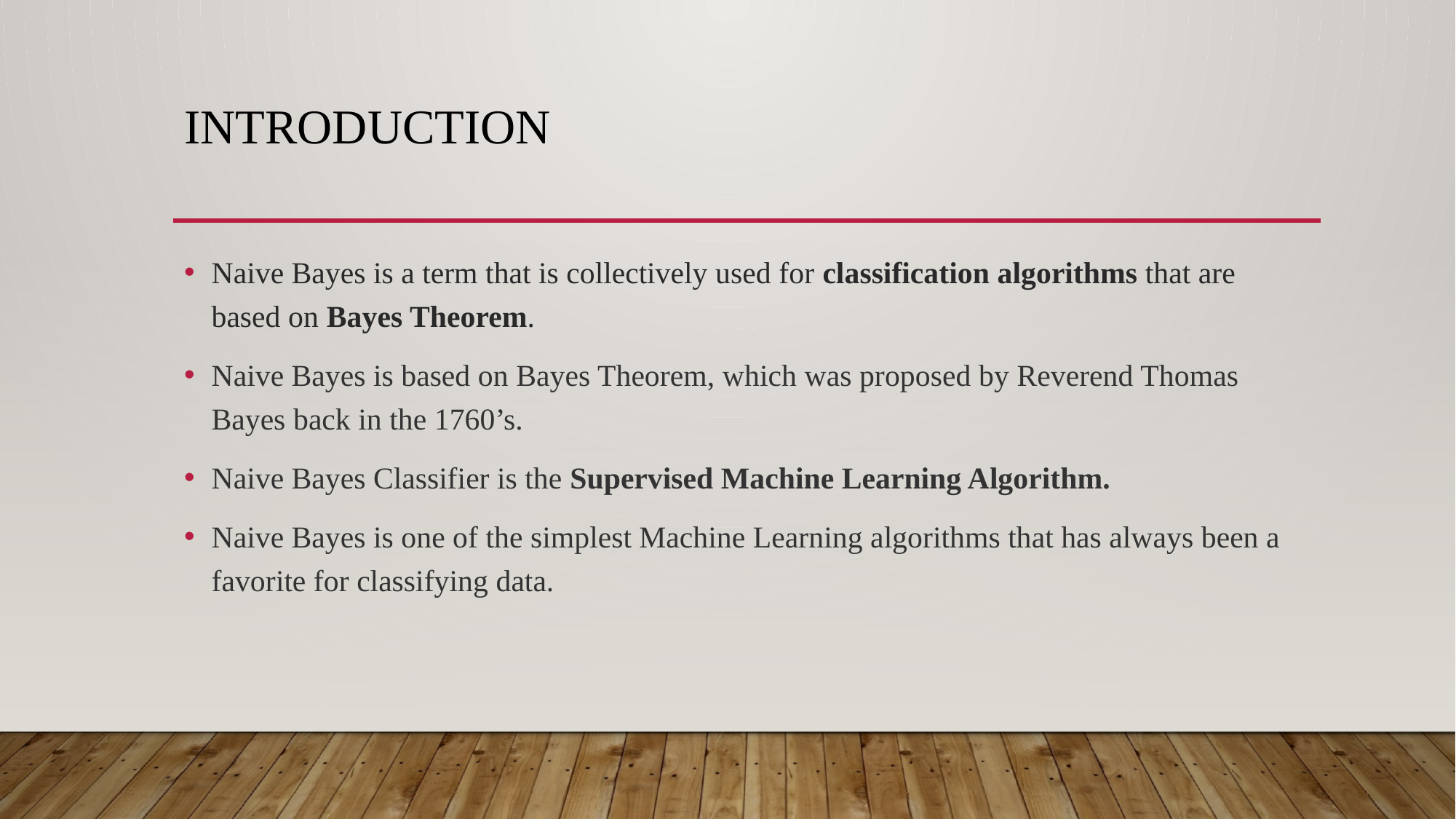

# Introduction
Naive Bayes is a term that is collectively used for classification algorithms that are based on Bayes Theorem.
Naive Bayes is based on Bayes Theorem, which was proposed by Reverend Thomas Bayes back in the 1760’s.
Naive Bayes Classifier is the Supervised Machine Learning Algorithm.
Naive Bayes is one of the simplest Machine Learning algorithms that has always been a favorite for classifying data.